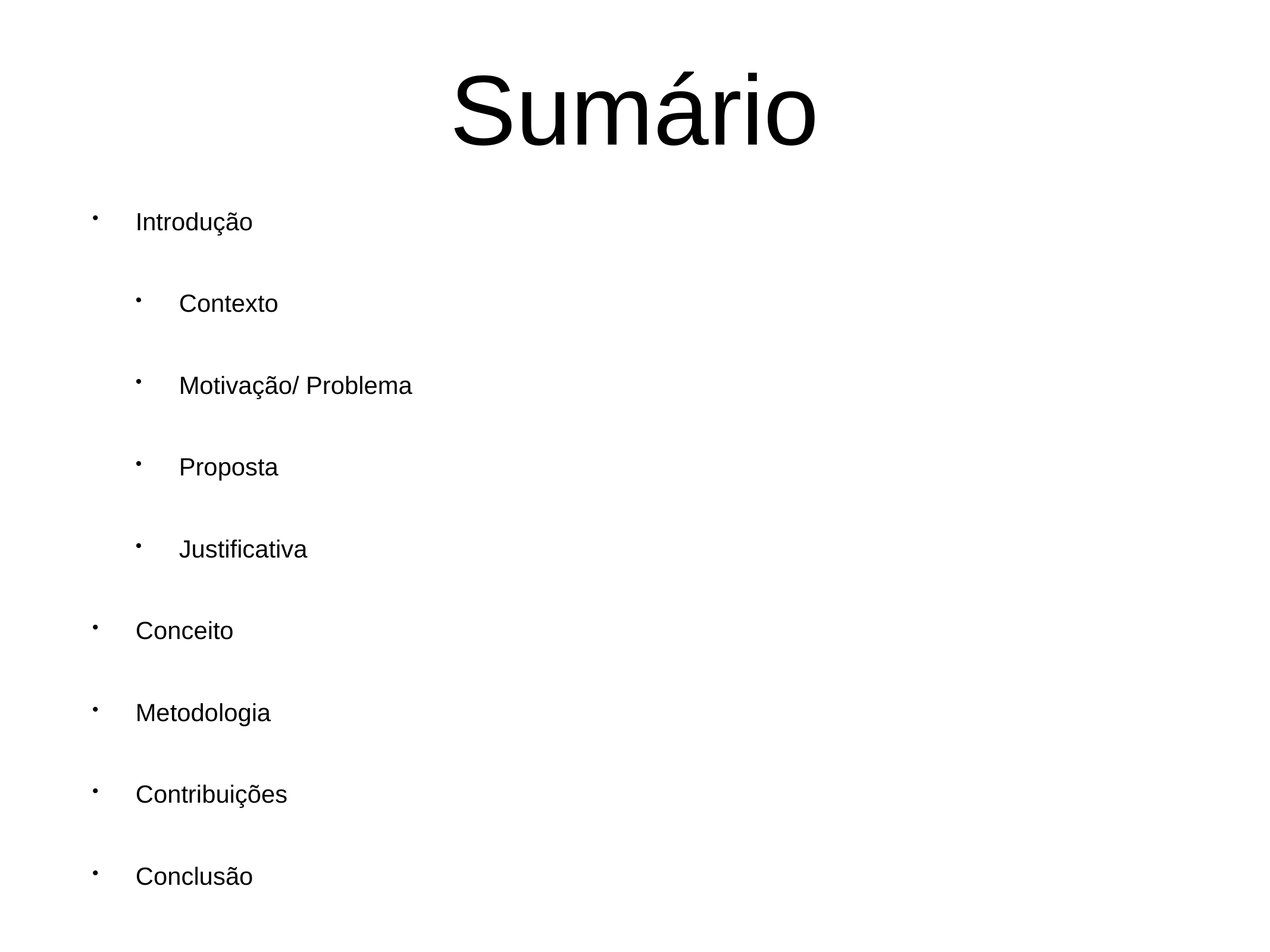

# Sumário
Introdução
Contexto
Motivação/ Problema
Proposta
Justificativa
Conceito
Metodologia
Contribuições
Conclusão
2